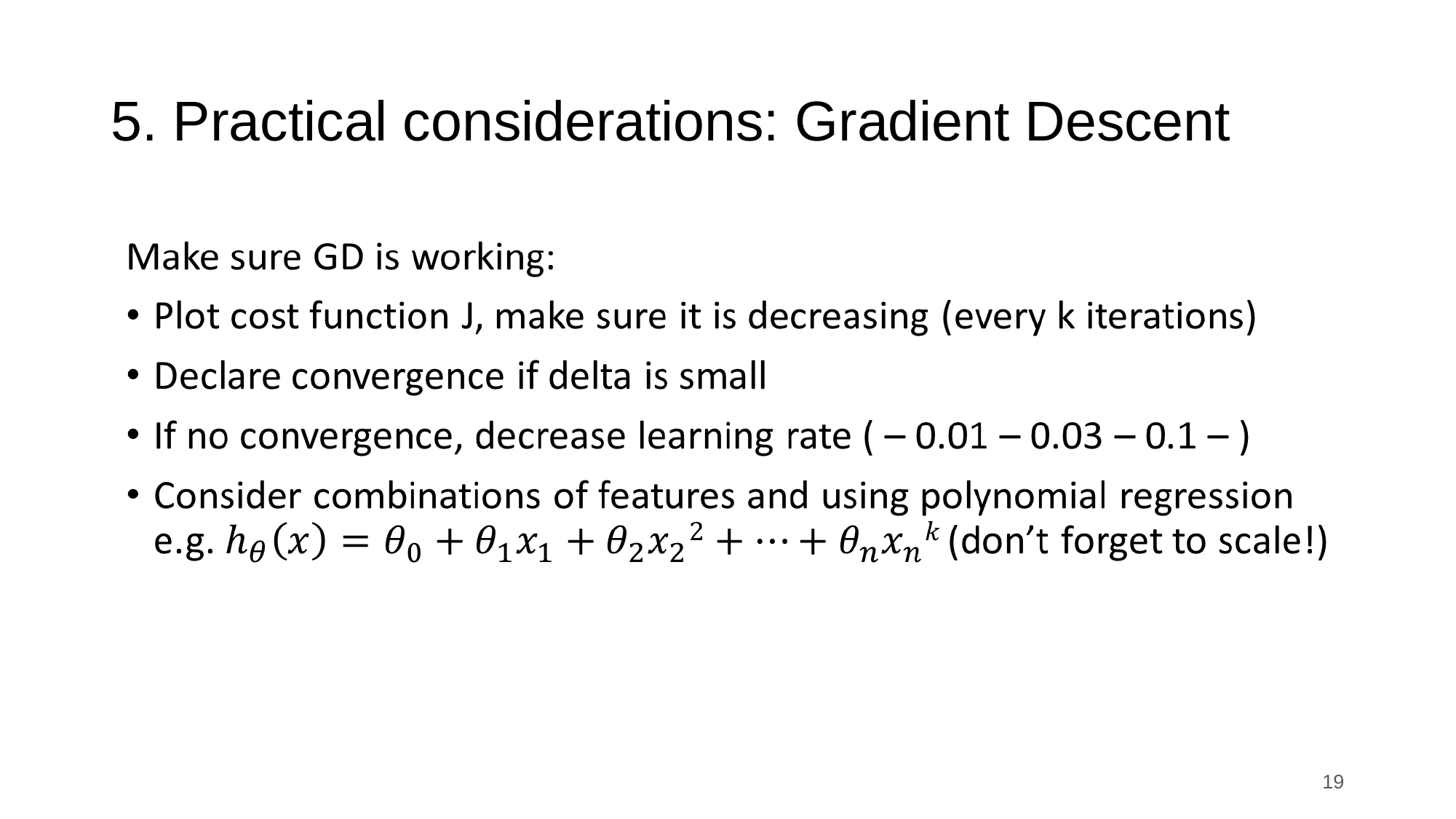

# 5. Practical considerations: Gradient Descent

19